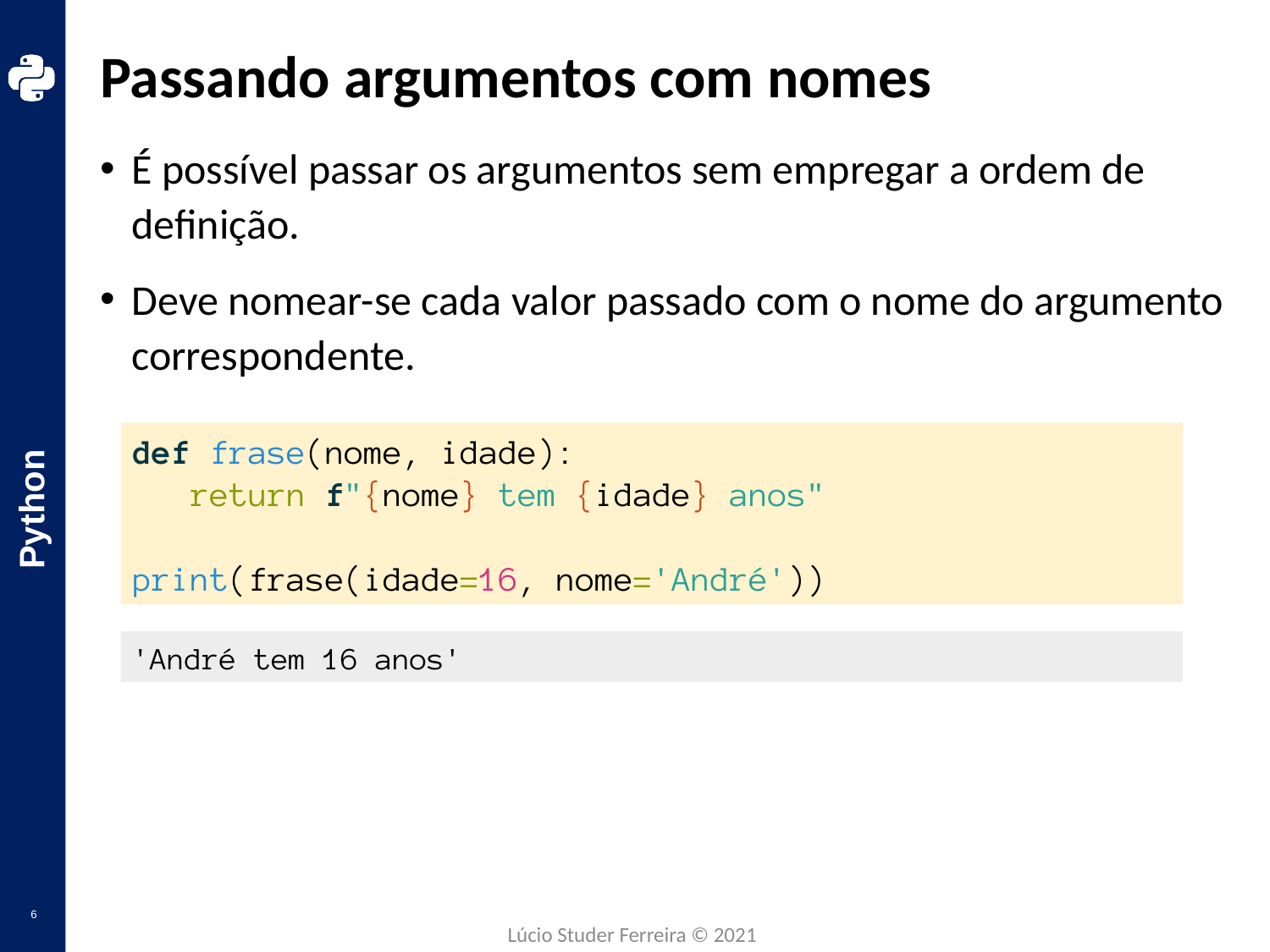

# Passando argumentos com nomes
É possível passar os argumentos sem empregar a ordem de definição.
Deve nomear-se cada valor passado com o nome do argumento correspondente.
def frase(nome, idade):
   return f"{nome} tem {idade} anos"
print(frase(idade=16, nome='André'))
'André tem 16 anos'